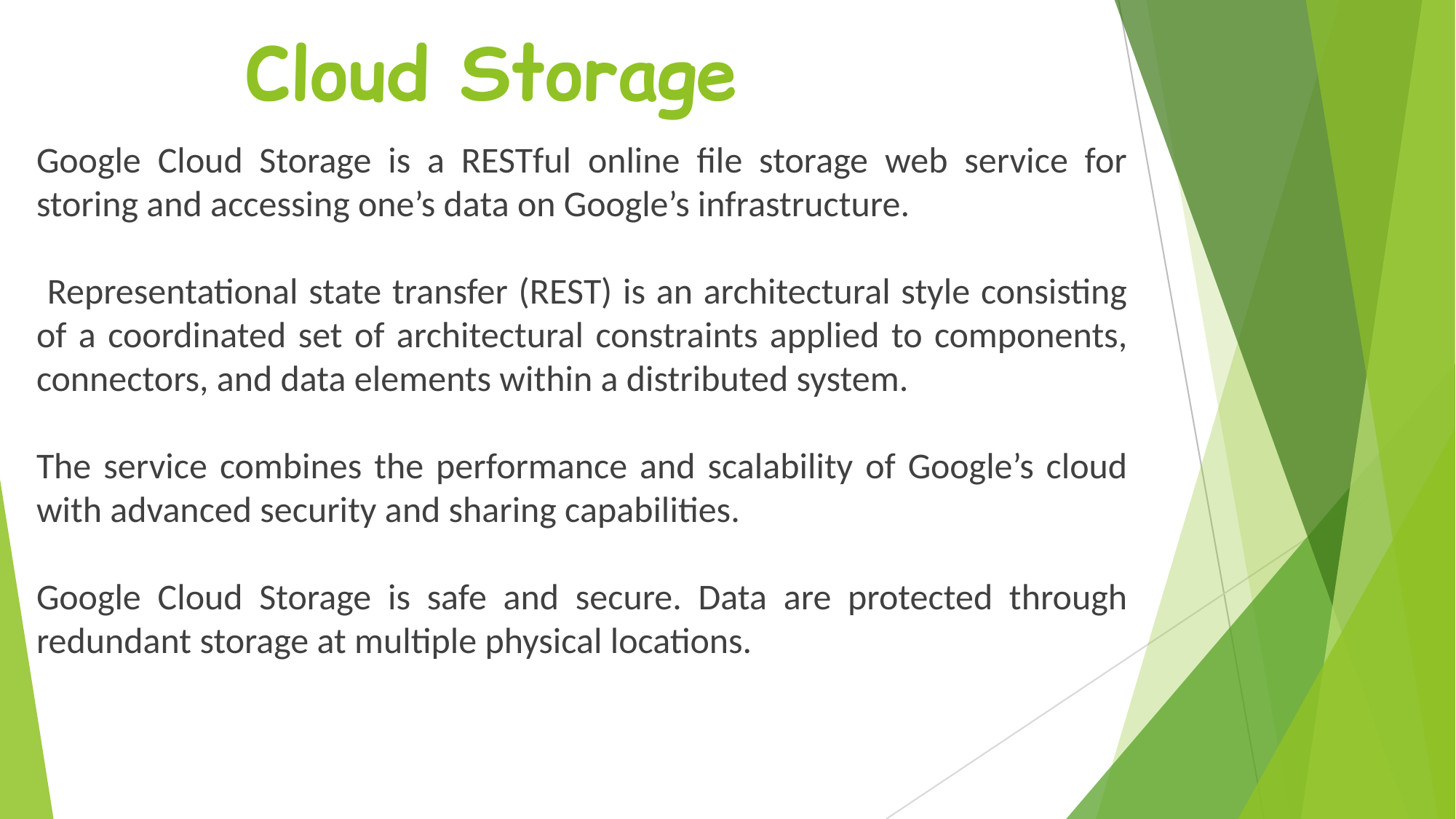

# Cloud Storage
Google Cloud Storage is a RESTful online file storage web service for storing and accessing one’s data on Google’s infrastructure.

 Representational state transfer (REST) is an architectural style consisting of a coordinated set of architectural constraints applied to components, connectors, and data elements within a distributed system.

The service combines the performance and scalability of Google’s cloud with advanced security and sharing capabilities.

Google Cloud Storage is safe and secure. Data are protected through redundant storage at multiple physical locations.